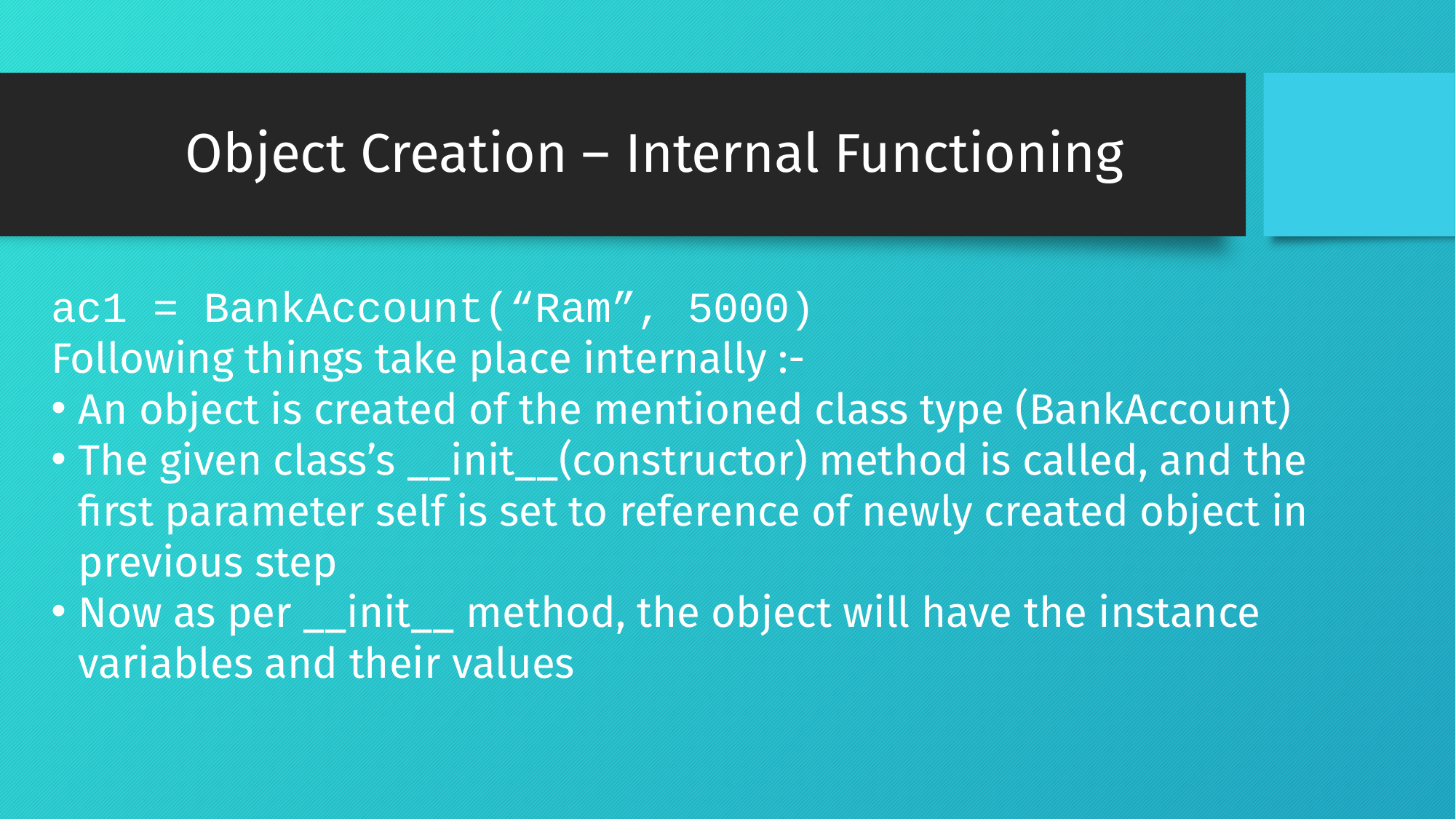

# Object Creation – Internal Functioning
ac1 = BankAccount(“Ram”, 5000)
Following things take place internally :-
An object is created of the mentioned class type (BankAccount)
The given class’s __init__(constructor) method is called, and the first parameter self is set to reference of newly created object in previous step
Now as per __init__ method, the object will have the instance variables and their values